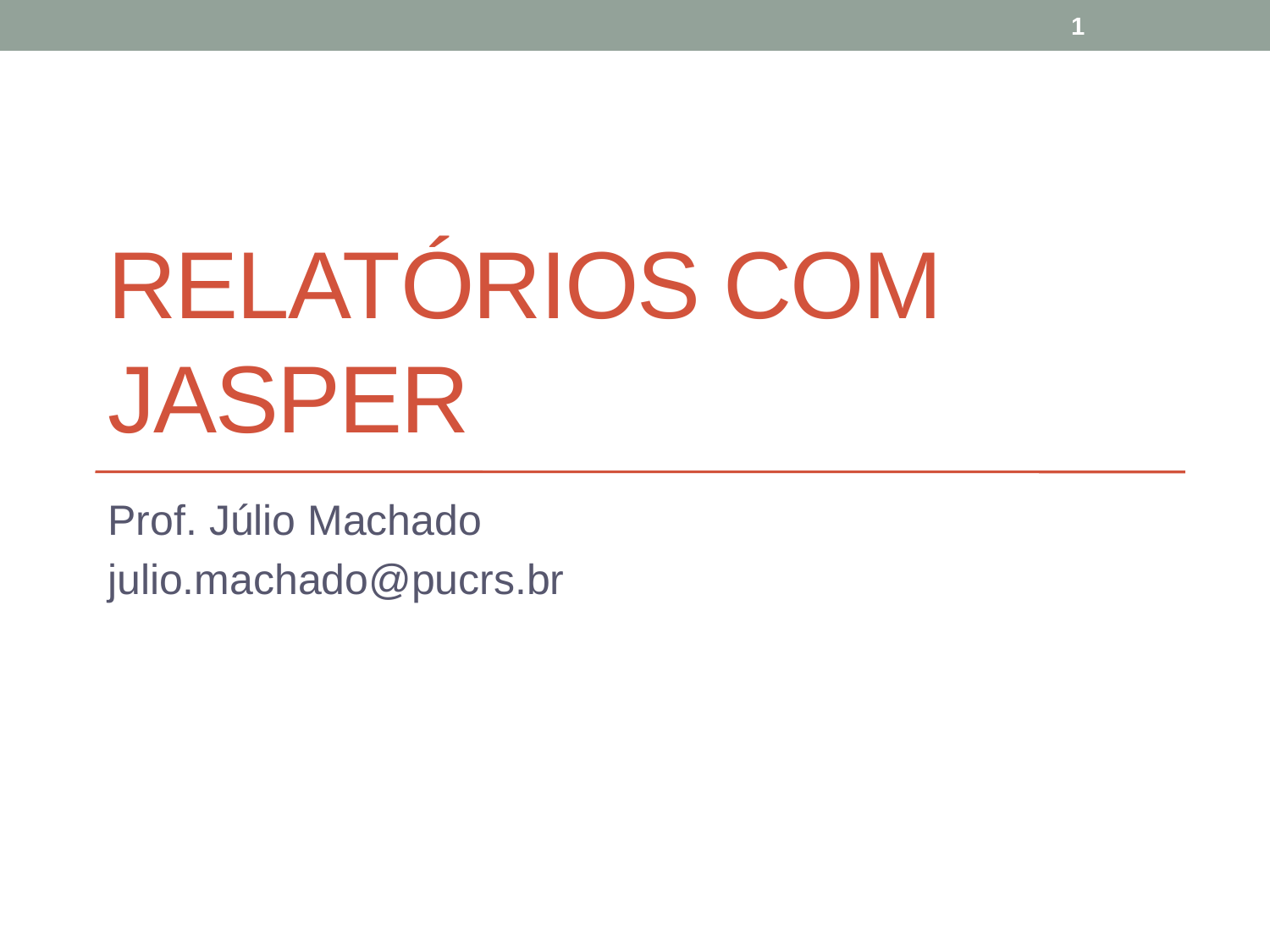

1
# Relatórios com JASPER
Prof. Júlio Machado
julio.machado@pucrs.br